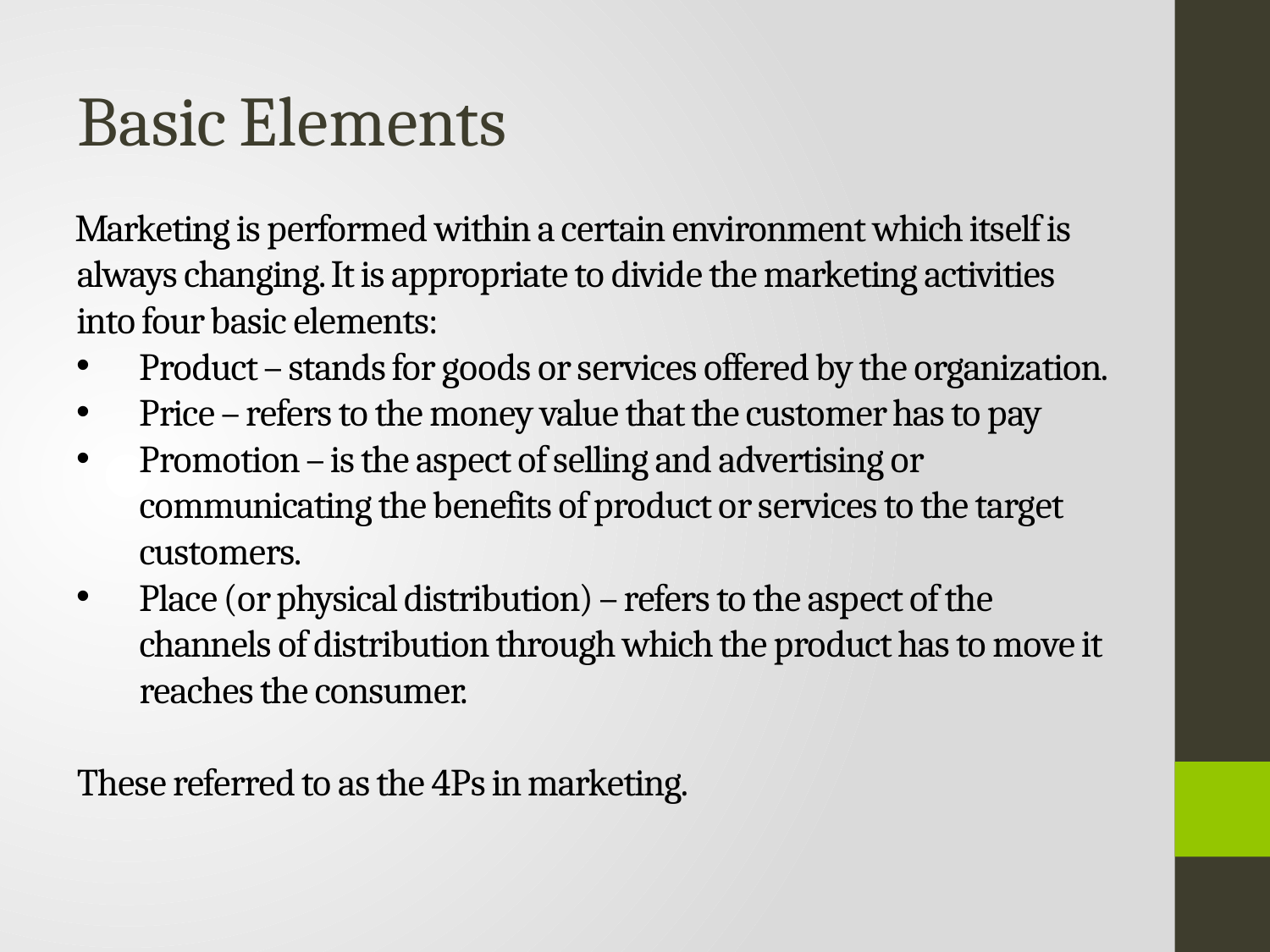

# Basic Elements
Marketing is performed within a certain environment which itself is always changing. It is appropriate to divide the marketing activities into four basic elements:
Product – stands for goods or services offered by the organization.
Price – refers to the money value that the customer has to pay
Promotion – is the aspect of selling and advertising or communicating the benefits of product or services to the target customers.
Place (or physical distribution) – refers to the aspect of the channels of distribution through which the product has to move it reaches the consumer.

These referred to as the 4Ps in marketing.